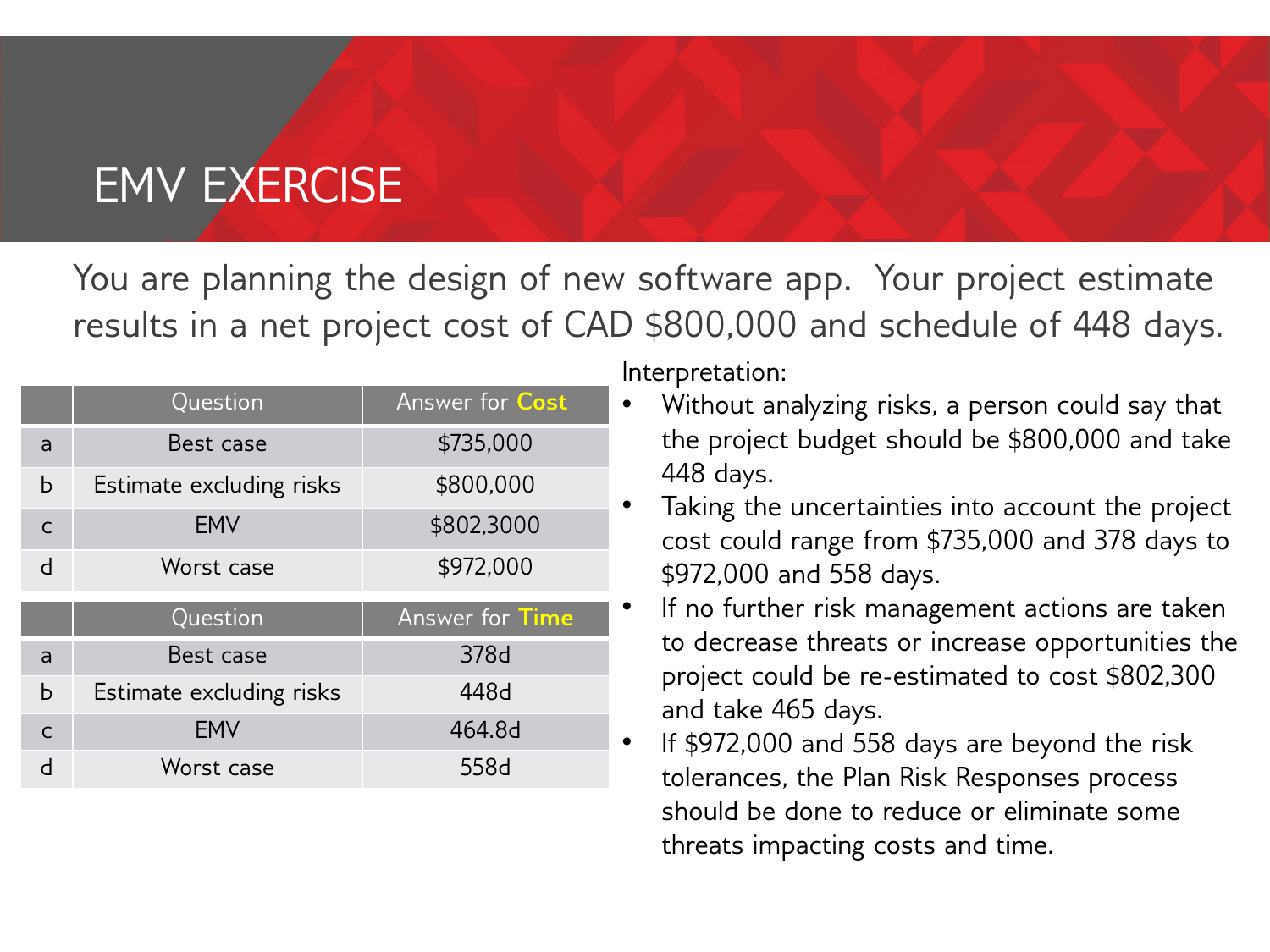

# EMV exercise
You are planning the design of new software app.  Your project estimate results in a net project cost of CAD $800,000 and schedule of 448 days.
Interpretation:
Without analyzing risks, a person could say that the project budget should be $800,000 and take 448 days.
Taking the uncertainties into account the project cost could range from $735,000 and 378 days to $972,000 and 558 days.
If no further risk management actions are taken to decrease threats or increase opportunities the project could be re-estimated to cost $802,300 and take 465 days.
If $972,000 and 558 days are beyond the risk tolerances, the Plan Risk Responses process should be done to reduce or eliminate some threats impacting costs and time.
|  | Question | Answer for Cost |
| --- | --- | --- |
| a | Best case | $735,000 |
| b | Estimate excluding risks | $800,000 |
| c | EMV | $802,3000 |
| d | Worst case | $972,000 |
|  | Question | Answer for Time |
| --- | --- | --- |
| a | Best case | 378d |
| b | Estimate excluding risks | 448d |
| c | EMV | 464.8d |
| d | Worst case | 558d |